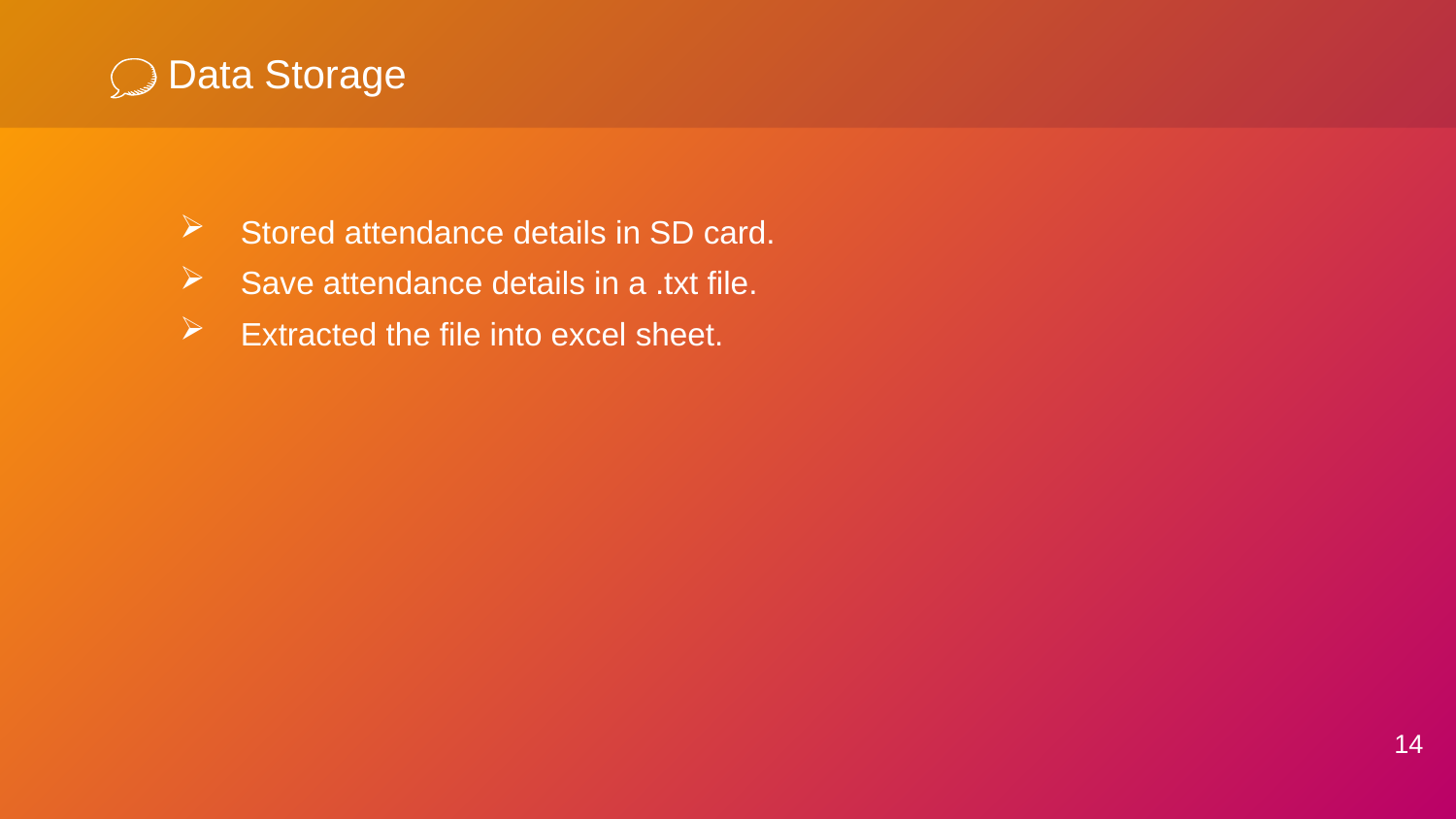

# Data Storage
Stored attendance details in SD card.
Save attendance details in a .txt file.
Extracted the file into excel sheet.

14